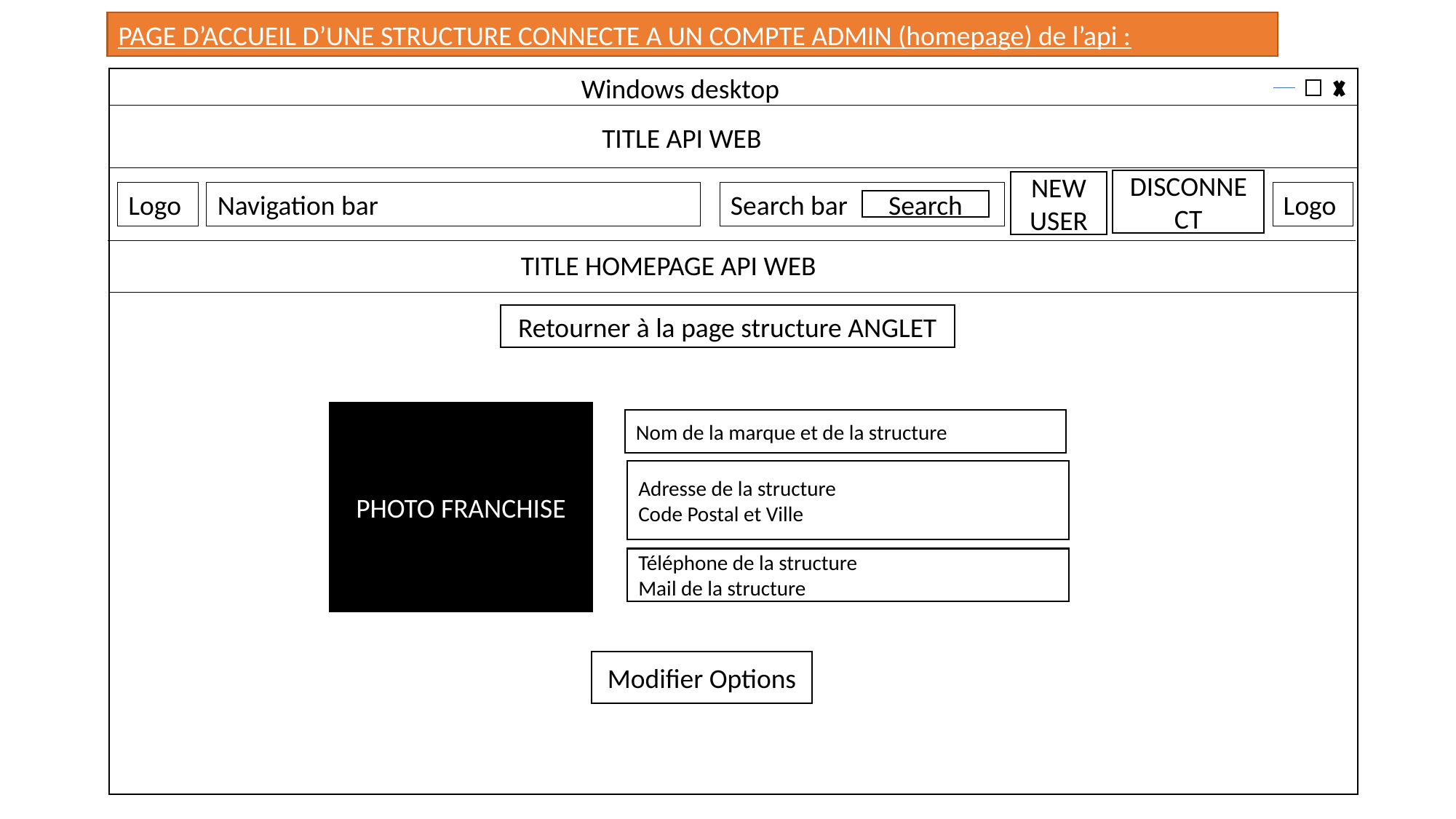

PAGE D’ACCUEIL D’UNE STRUCTURE CONNECTE A UN COMPTE ADMIN (homepage) de l’api :
Windows desktop

TITLE API WEB
DISCONNECT
NEW USER
Logo
Navigation bar
Logo
Search bar
Search
TITLE HOMEPAGE API WEB
Retourner à la page structure ANGLET
PHOTO FRANCHISE
Nom de la marque et de la structure
Adresse de la structure
Code Postal et Ville
Téléphone de la structure
Mail de la structure
Modifier Options